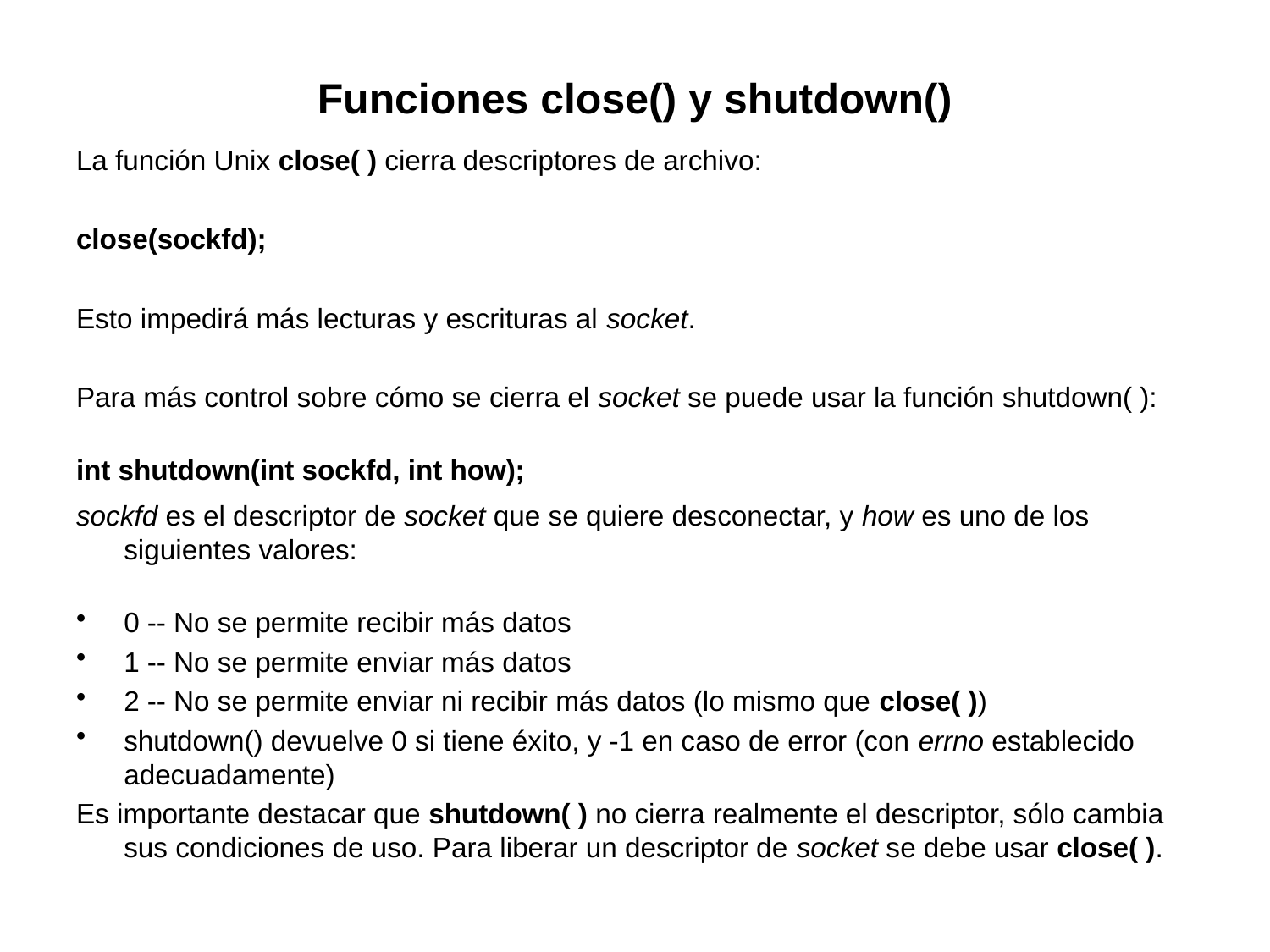

# Funciones close() y shutdown()
La función Unix close( ) cierra descriptores de archivo:

close(sockfd);

Esto impedirá más lecturas y escrituras al socket.

Para más control sobre cómo se cierra el socket se puede usar la función shutdown( ):
int shutdown(int sockfd, int how);
sockfd es el descriptor de socket que se quiere desconectar, y how es uno de los siguientes valores:
0 -- No se permite recibir más datos
1 -- No se permite enviar más datos
2 -- No se permite enviar ni recibir más datos (lo mismo que close( ))
shutdown() devuelve 0 si tiene éxito, y -1 en caso de error (con errno establecido adecuadamente)
Es importante destacar que shutdown( ) no cierra realmente el descriptor, sólo cambia sus condiciones de uso. Para liberar un descriptor de socket se debe usar close( ).